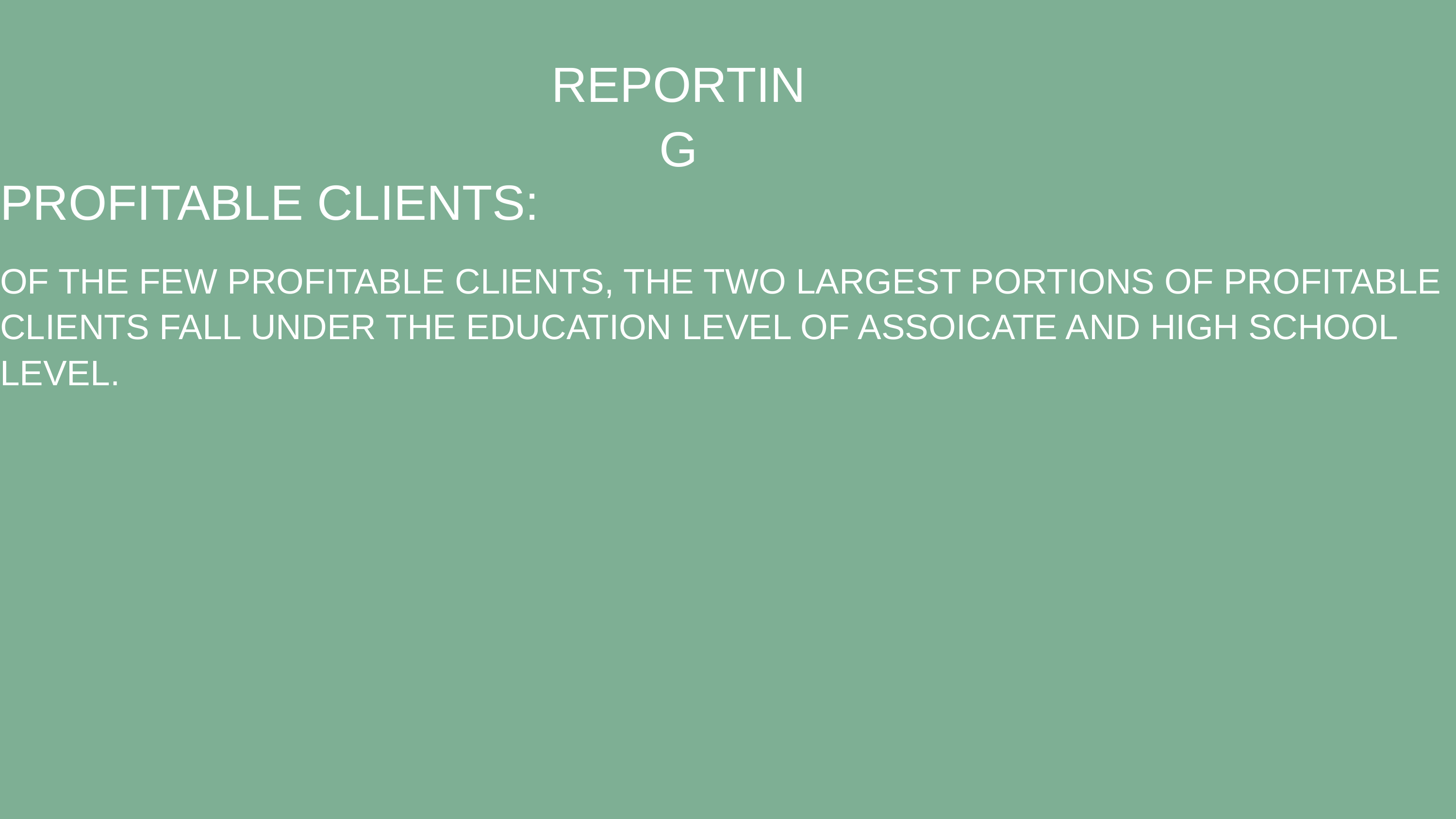

REPORTING
PROFITABLE CLIENTS:
OF THE FEW PROFITABLE CLIENTS, THE TWO LARGEST PORTIONS OF PROFITABLE CLIENTS FALL UNDER THE EDUCATION LEVEL OF ASSOICATE AND HIGH SCHOOL LEVEL.